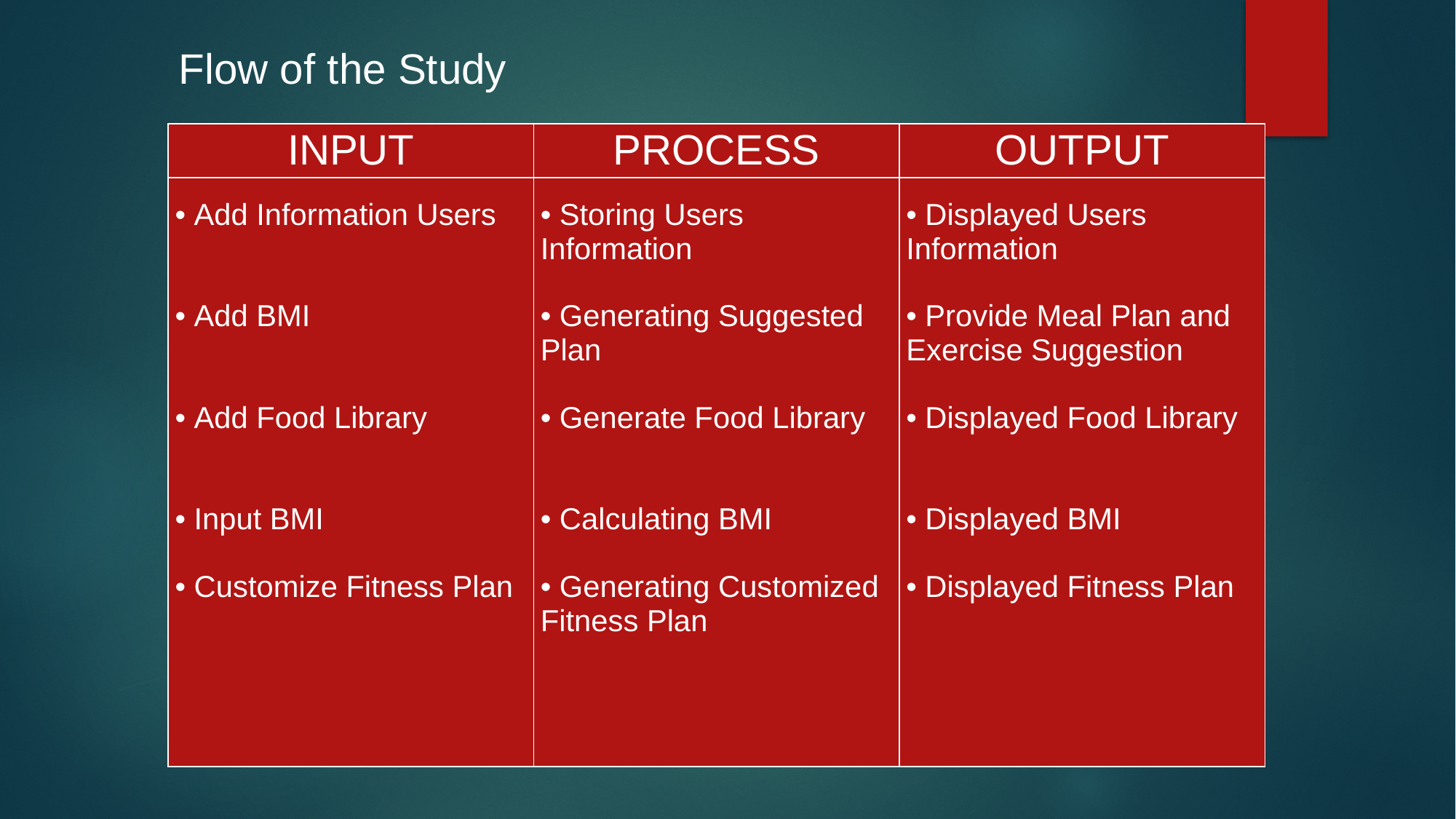

Flow of the Study
| INPUT | PROCESS | OUTPUT |
| --- | --- | --- |
| • Add Information Users • Add BMI • Add Food Library • Input BMI • Customize Fitness Plan | • Storing Users Information • Generating Suggested Plan • Generate Food Library • Calculating BMI • Generating Customized Fitness Plan | • Displayed Users Information • Provide Meal Plan and Exercise Suggestion • Displayed Food Library • Displayed BMI • Displayed Fitness Plan |